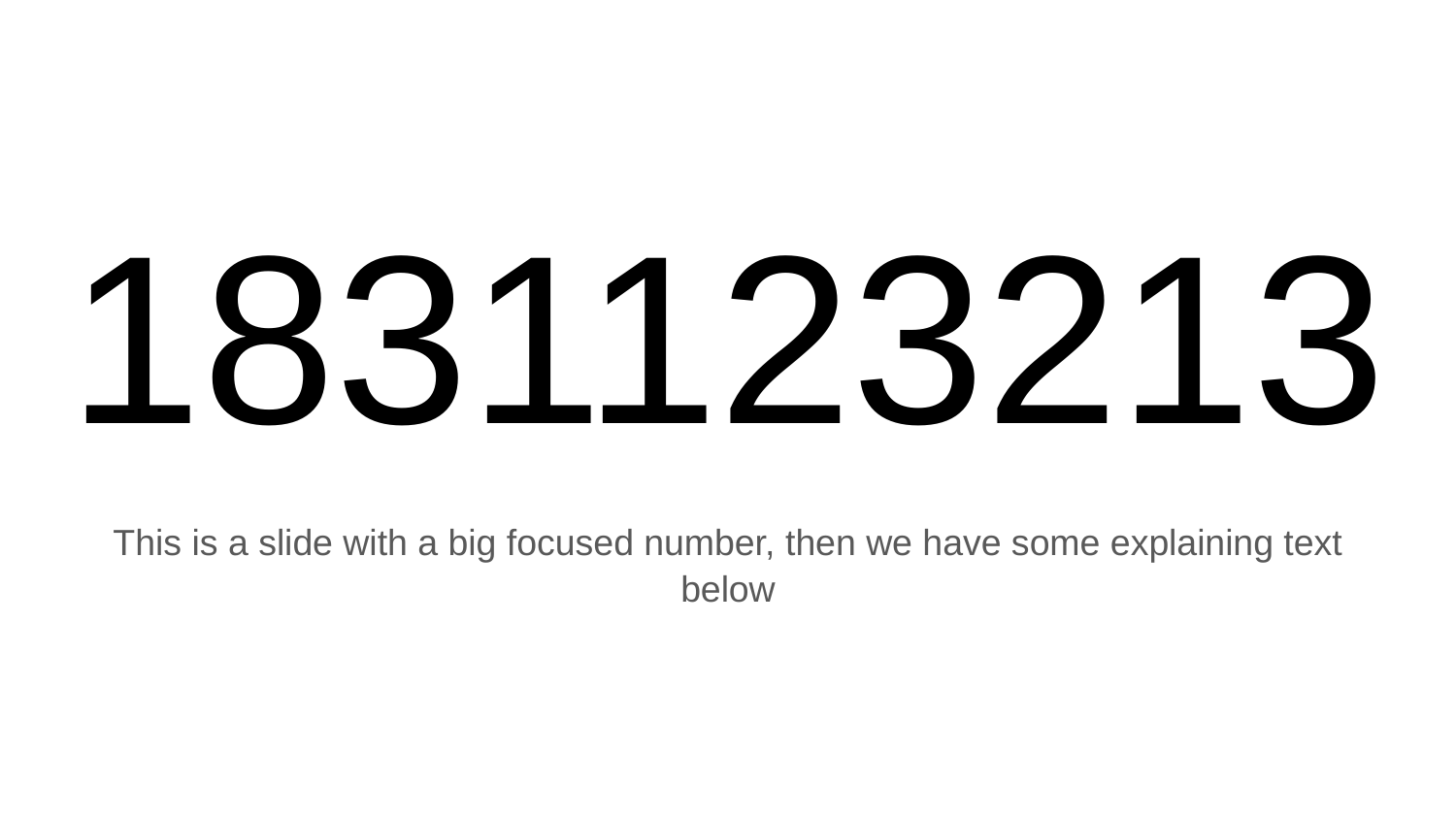

# 1831123213
This is a slide with a big focused number, then we have some explaining text below